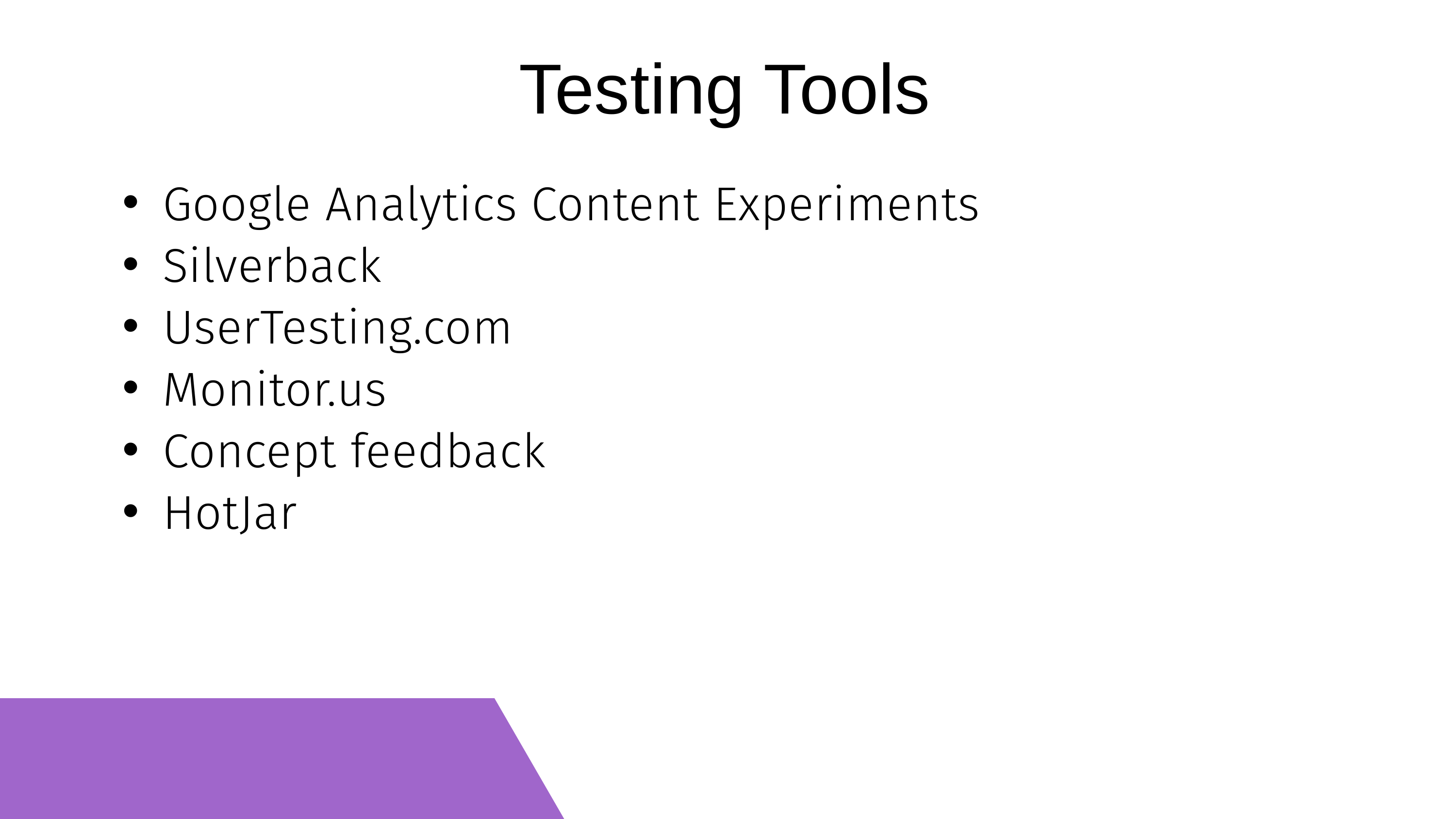

Testing Tools
Google Analytics Content Experiments
Silverback
UserTesting.com
Monitor.us
Concept feedback
HotJar